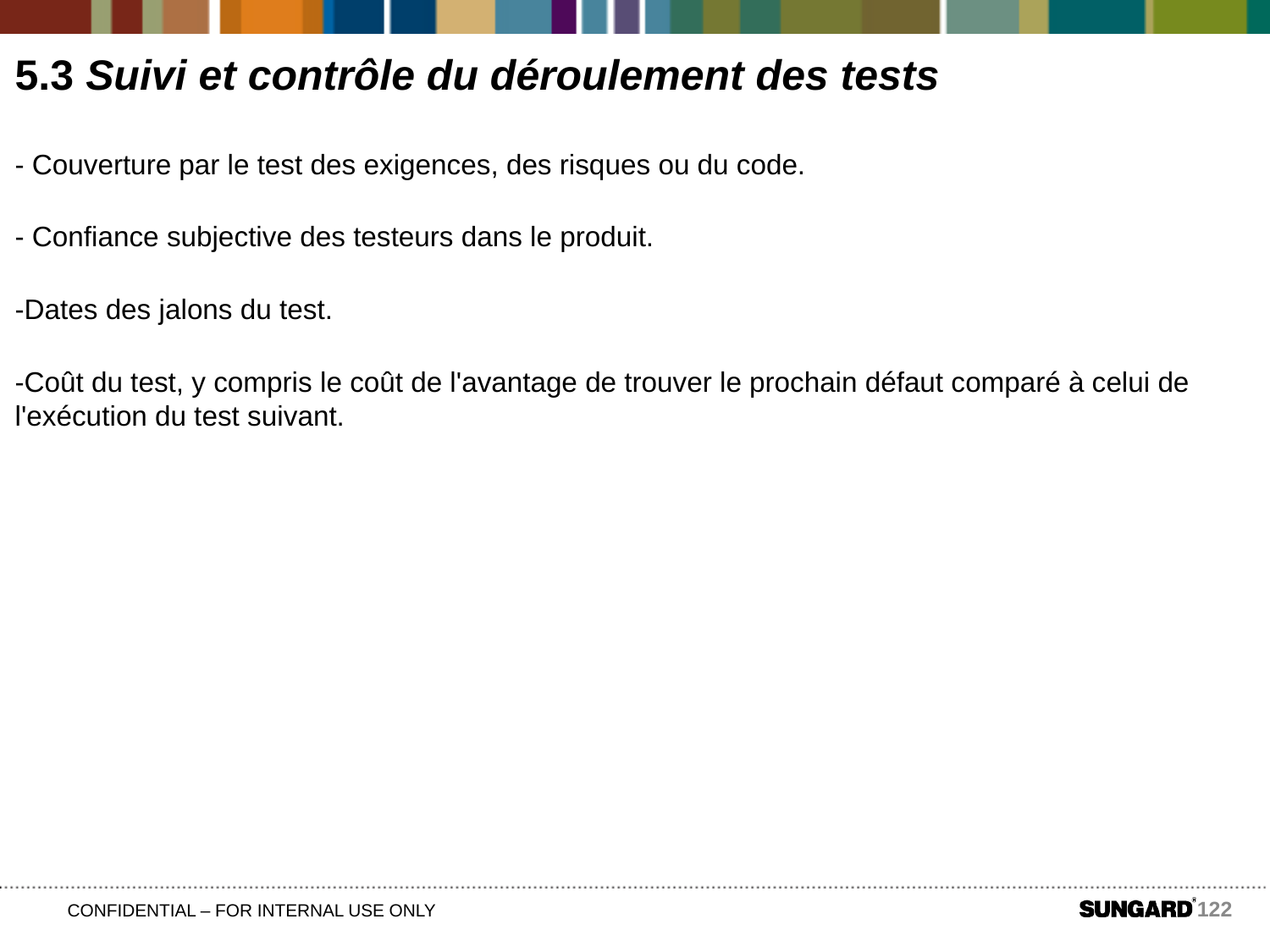

5.3 Suivi et contrôle du déroulement des tests
- Couverture par le test des exigences, des risques ou du code.
- Confiance subjective des testeurs dans le produit.
-Dates des jalons du test.
-Coût du test, y compris le coût de l'avantage de trouver le prochain défaut comparé à celui de l'exécution du test suivant.

122